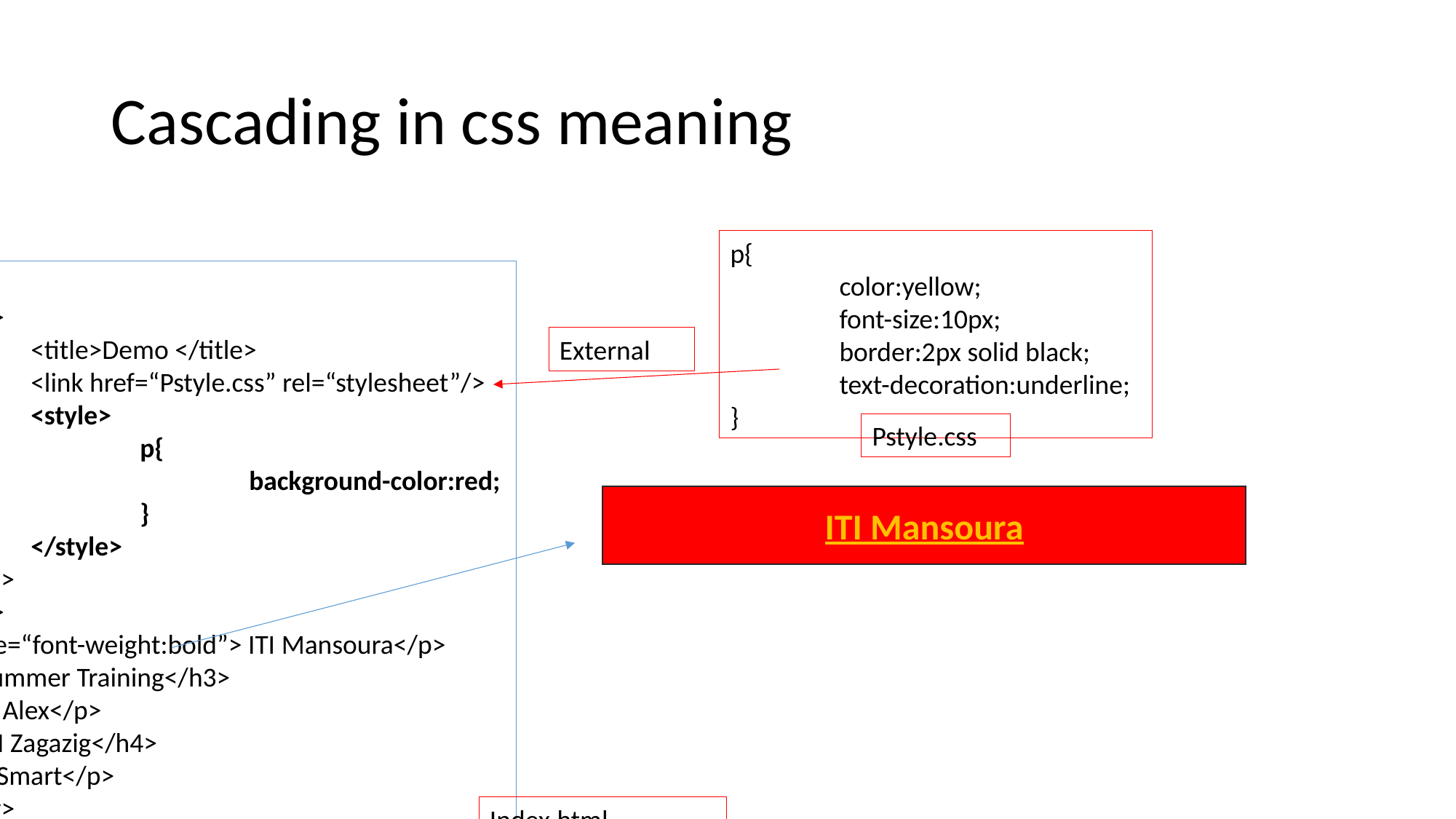

# Cascading in css meaning
p{
	color:yellow;
	font-size:10px;
	border:2px solid black;
	text-decoration:underline;
}
<html>
	<head>
		<title>Demo </title>
		<link href=“Pstyle.css” rel=“stylesheet”/>
		<style>
			p{
				background-color:red;
			}
		</style>
	</head>
	<body>
	<p style=“font-weight:bold”> ITI Mansoura</p>
	<h3>Summer Training</h3>
	<p> ITI Alex</p>
	<h4>ITI Zagazig</h4>
	<p>ITI Smart</p>
	</body>
</html>
External
Pstyle.css
ITI Mansoura
Index.html